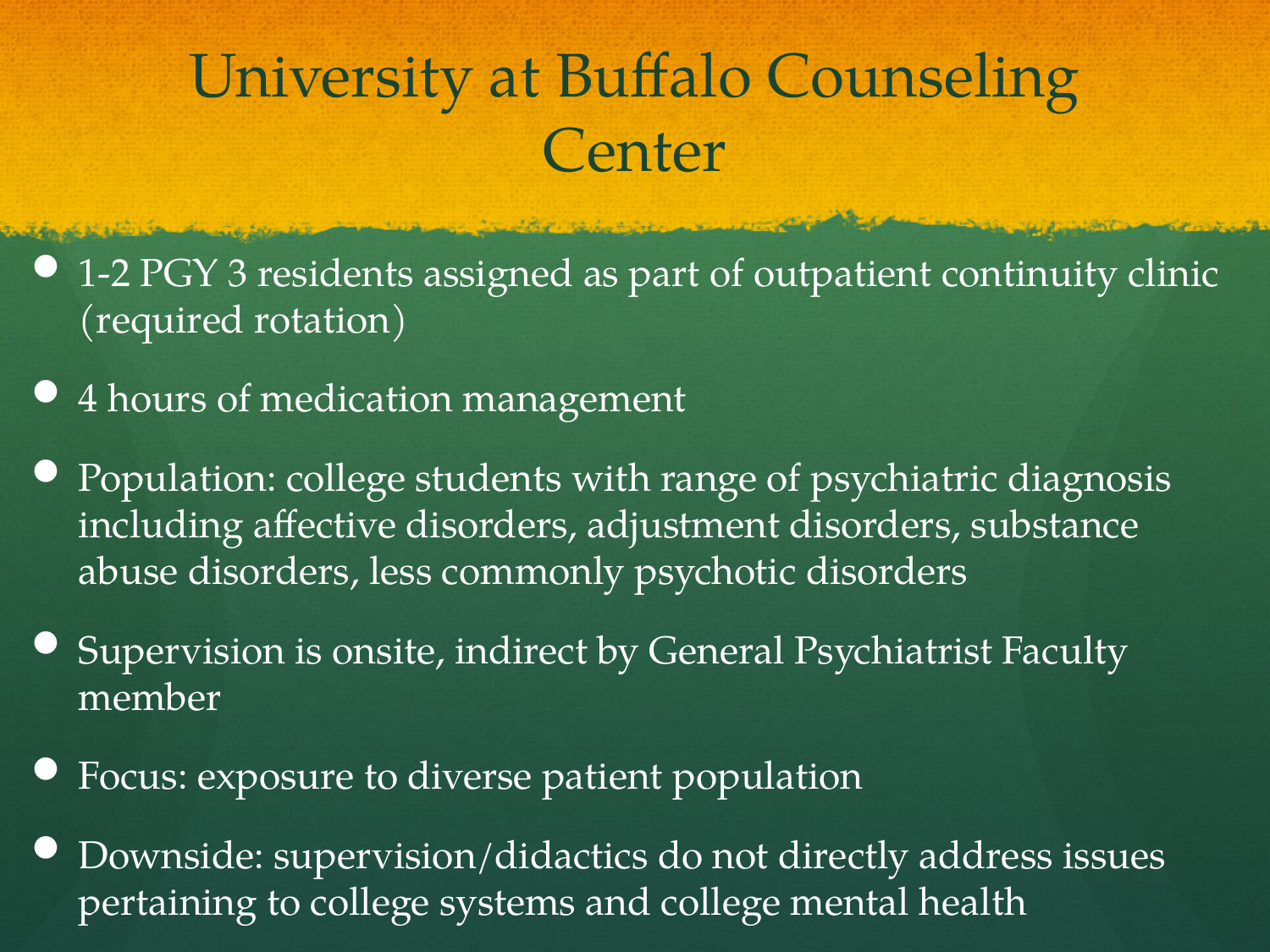

# University at Buffalo Counseling Center
1-2 PGY 3 residents assigned as part of outpatient continuity clinic (required rotation)
4 hours of medication management
Population: college students with range of psychiatric diagnosis including affective disorders, adjustment disorders, substance abuse disorders, less commonly psychotic disorders
Supervision is onsite, indirect by General Psychiatrist Faculty member
Focus: exposure to diverse patient population
Downside: supervision/didactics do not directly address issues pertaining to college systems and college mental health